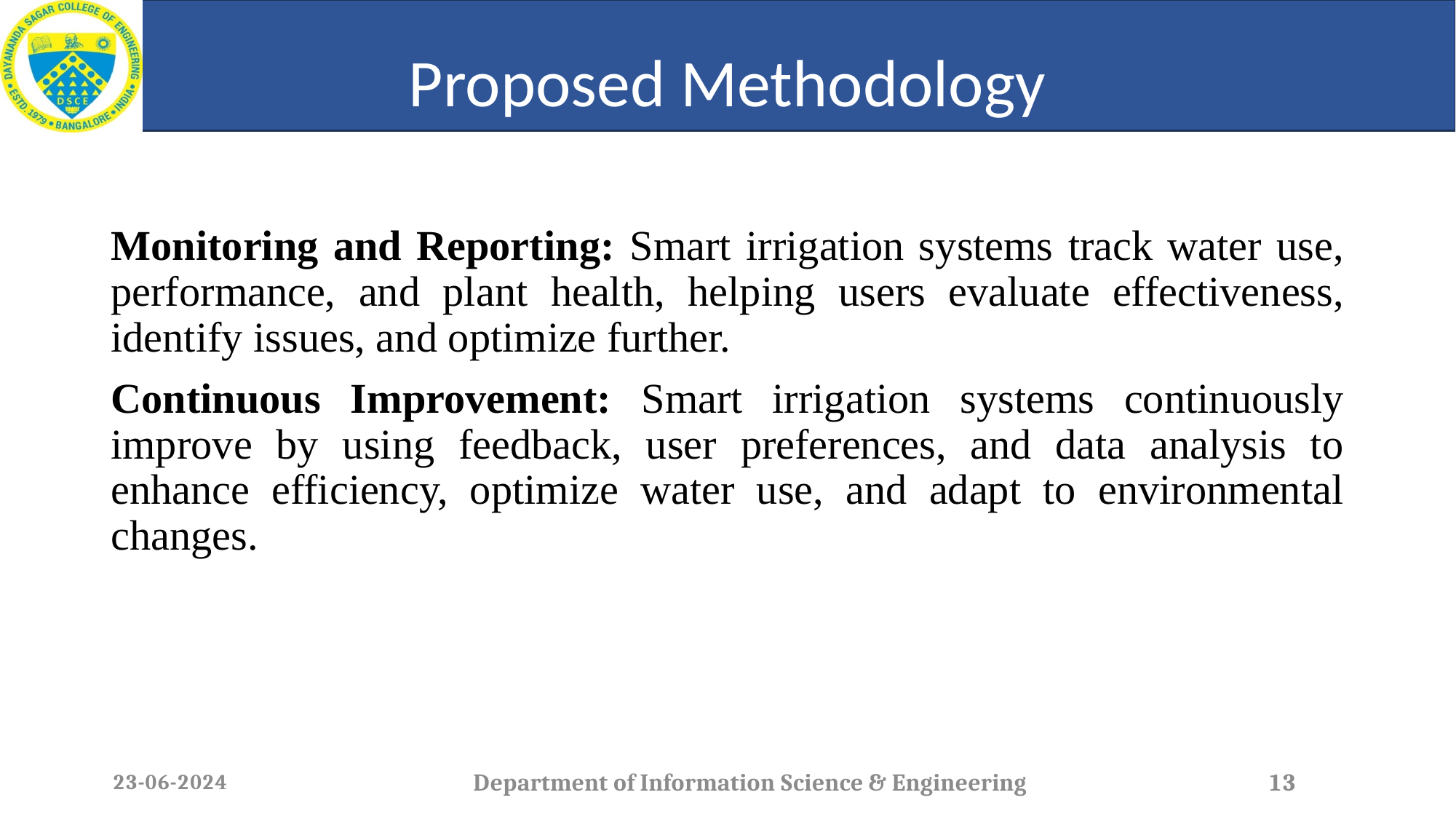

# Proposed Methodology
Monitoring and Reporting: Smart irrigation systems track water use, performance, and plant health, helping users evaluate effectiveness, identify issues, and optimize further.
Continuous Improvement: Smart irrigation systems continuously improve by using feedback, user preferences, and data analysis to enhance efficiency, optimize water use, and adapt to environmental changes.
23-06-2024
Department of Information Science & Engineering
13